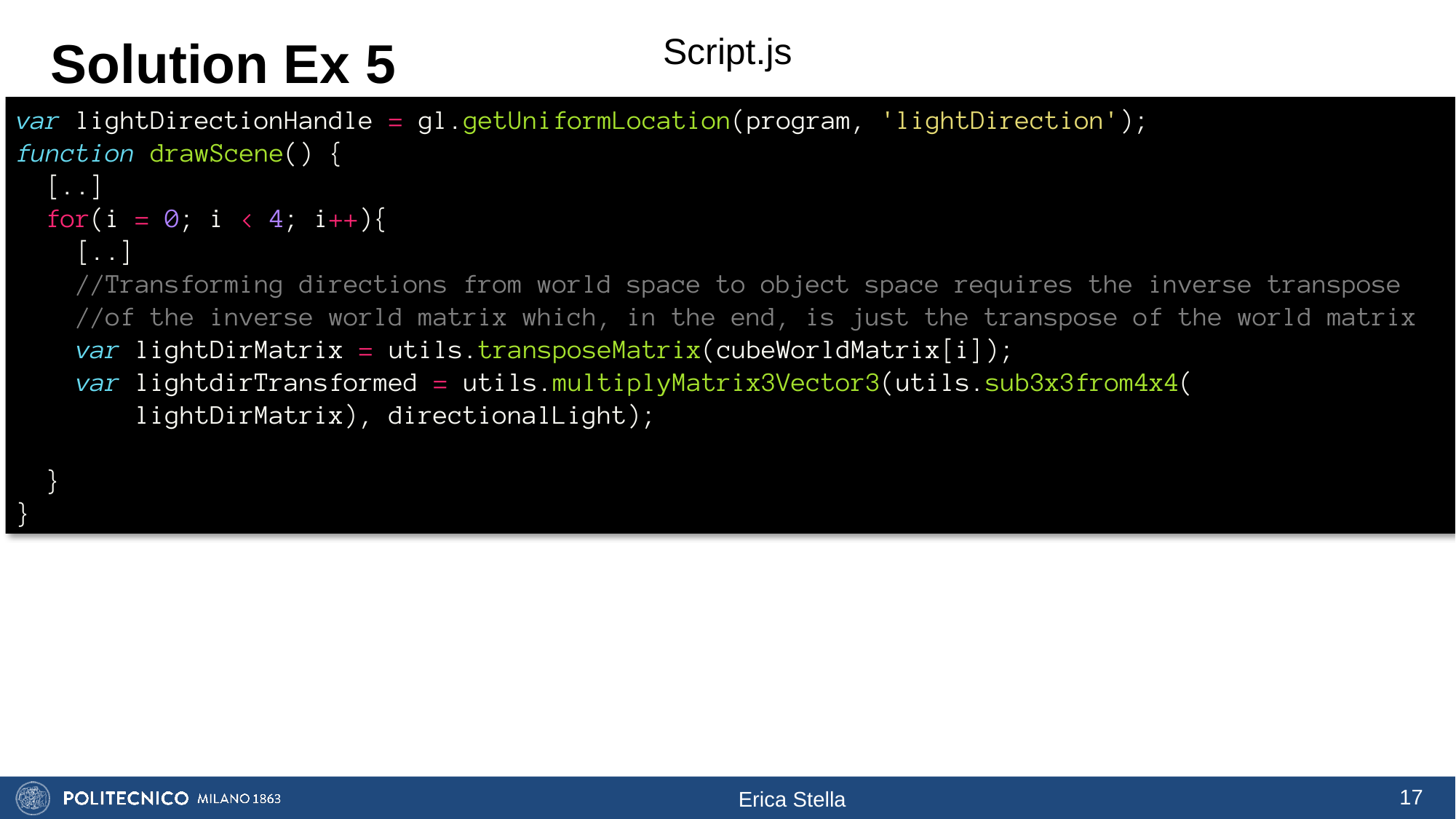

# Solution Ex 5
Script.js
var lightDirectionHandle = gl.getUniformLocation(program, 'lightDirection');
function drawScene() {
  [..]
  for(i = 0; i < 4; i++){
    [..]
    //Transforming directions from world space to object space requires the inverse transpose
    //of the inverse world matrix which, in the end, is just the transpose of the world matrix
    var lightDirMatrix = utils.transposeMatrix(cubeWorldMatrix[i]);
    var lightdirTransformed = utils.multiplyMatrix3Vector3(utils.sub3x3from4x4(
        lightDirMatrix), directionalLight);

  }
}
17
Erica Stella